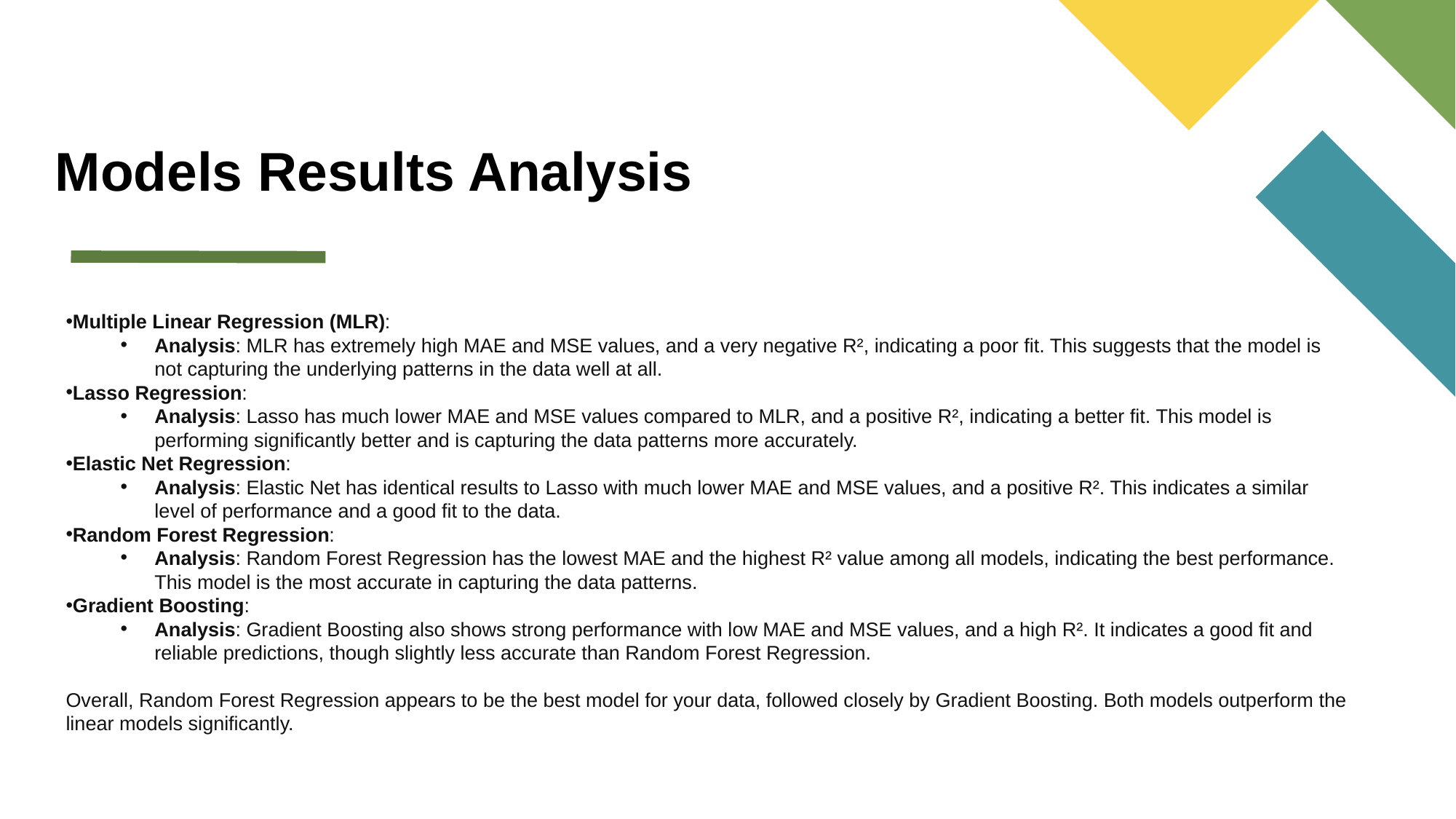

# Models Results Analysis
Multiple Linear Regression (MLR):
Analysis: MLR has extremely high MAE and MSE values, and a very negative R², indicating a poor fit. This suggests that the model is not capturing the underlying patterns in the data well at all.
Lasso Regression:
Analysis: Lasso has much lower MAE and MSE values compared to MLR, and a positive R², indicating a better fit. This model is performing significantly better and is capturing the data patterns more accurately.
Elastic Net Regression:
Analysis: Elastic Net has identical results to Lasso with much lower MAE and MSE values, and a positive R². This indicates a similar level of performance and a good fit to the data.
Random Forest Regression:
Analysis: Random Forest Regression has the lowest MAE and the highest R² value among all models, indicating the best performance. This model is the most accurate in capturing the data patterns.
Gradient Boosting:
Analysis: Gradient Boosting also shows strong performance with low MAE and MSE values, and a high R². It indicates a good fit and reliable predictions, though slightly less accurate than Random Forest Regression.

Overall, Random Forest Regression appears to be the best model for your data, followed closely by Gradient Boosting. Both models outperform the linear models significantly.